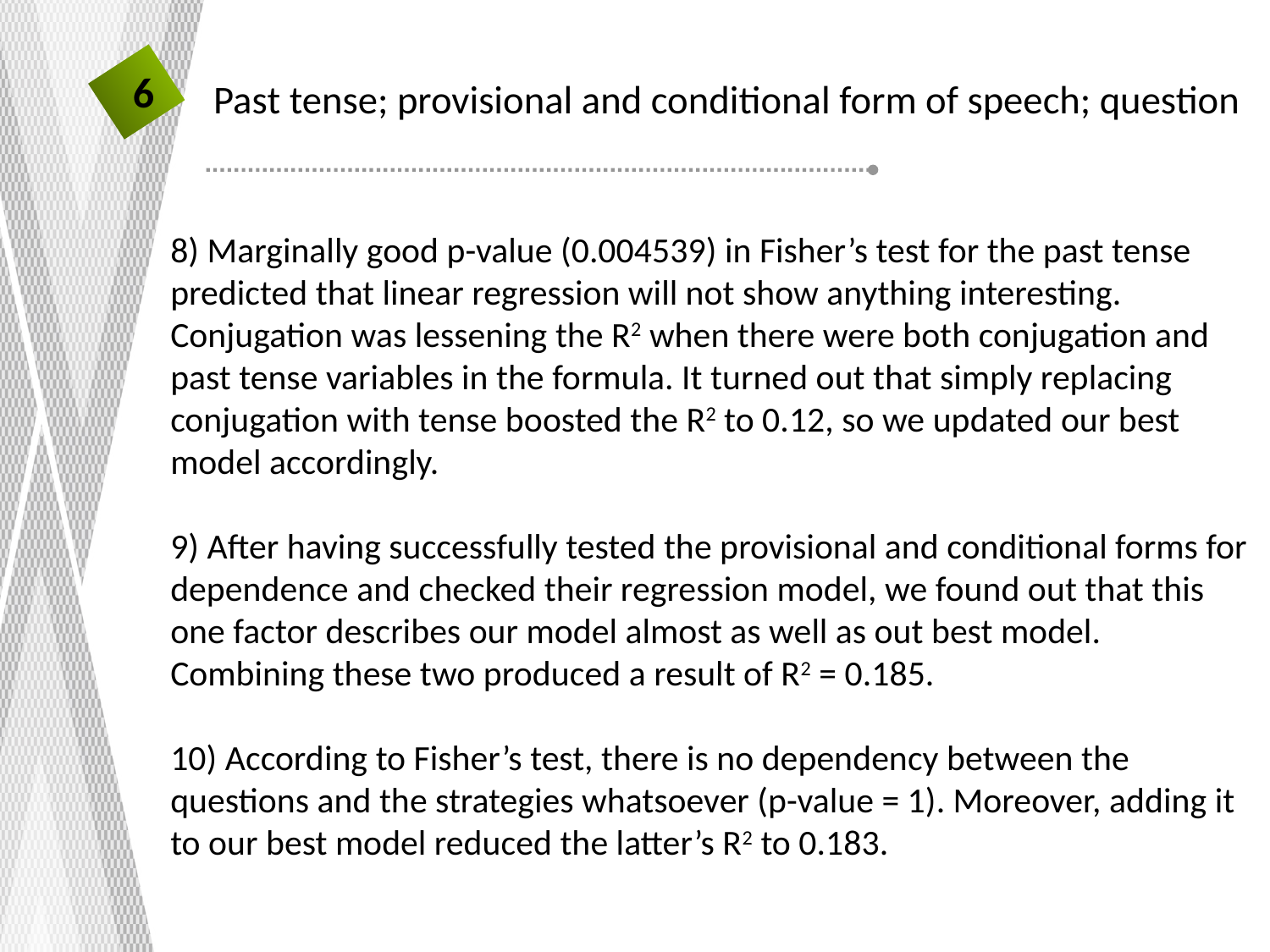

# Past tense; provisional and conditional form of speech; question

6

8) Marginally good p-value (0.004539) in Fisher’s test for the past tense predicted that linear regression will not show anything interesting.
Conjugation was lessening the R2 when there were both conjugation and past tense variables in the formula. It turned out that simply replacing conjugation with tense boosted the R2 to 0.12, so we updated our best model accordingly.

9) After having successfully tested the provisional and conditional forms for dependence and checked their regression model, we found out that this one factor describes our model almost as well as out best model. Combining these two produced a result of R2 = 0.185.
10) According to Fisher’s test, there is no dependency between the questions and the strategies whatsoever (p-value = 1). Moreover, adding it to our best model reduced the latter’s R2 to 0.183.